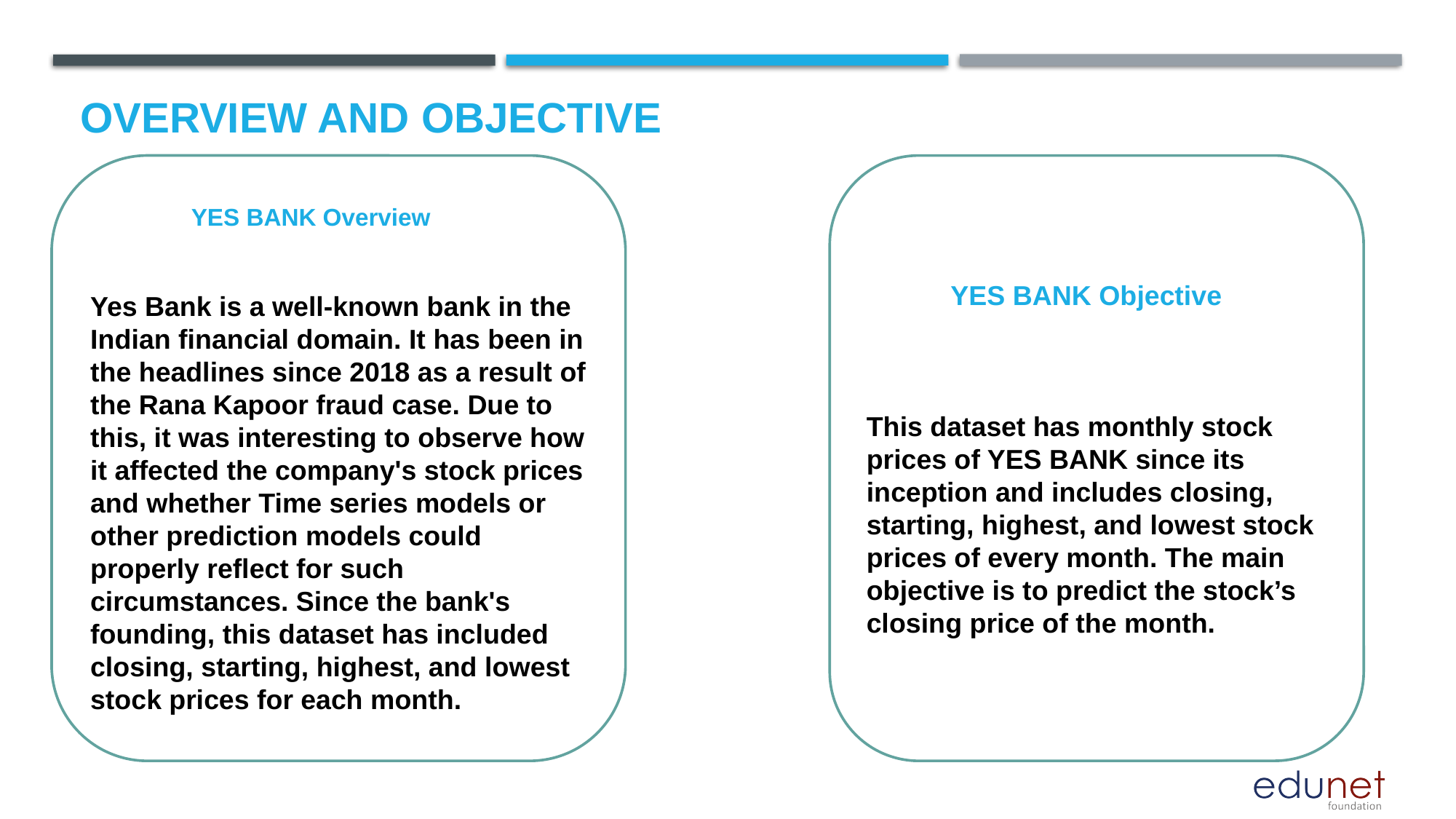

# OVERVIEW AND OBJECTIVE
               YES BANK Overview

Yes Bank is a well-known bank in the Indian financial domain. It has been in the headlines since 2018 as a result of the Rana Kapoor fraud case. Due to this, it was interesting to observe how it affected the company's stock prices and whether Time series models or other prediction models could properly reflect for such circumstances. Since the bank's founding, this dataset has included closing, starting, highest, and lowest stock prices for each month.

           YES BANK Objective

This dataset has monthly stock prices of YES BANK since its inception and includes closing, starting, highest, and lowest stock prices of every month. The main objective is to predict the stock’s closing price of the month.